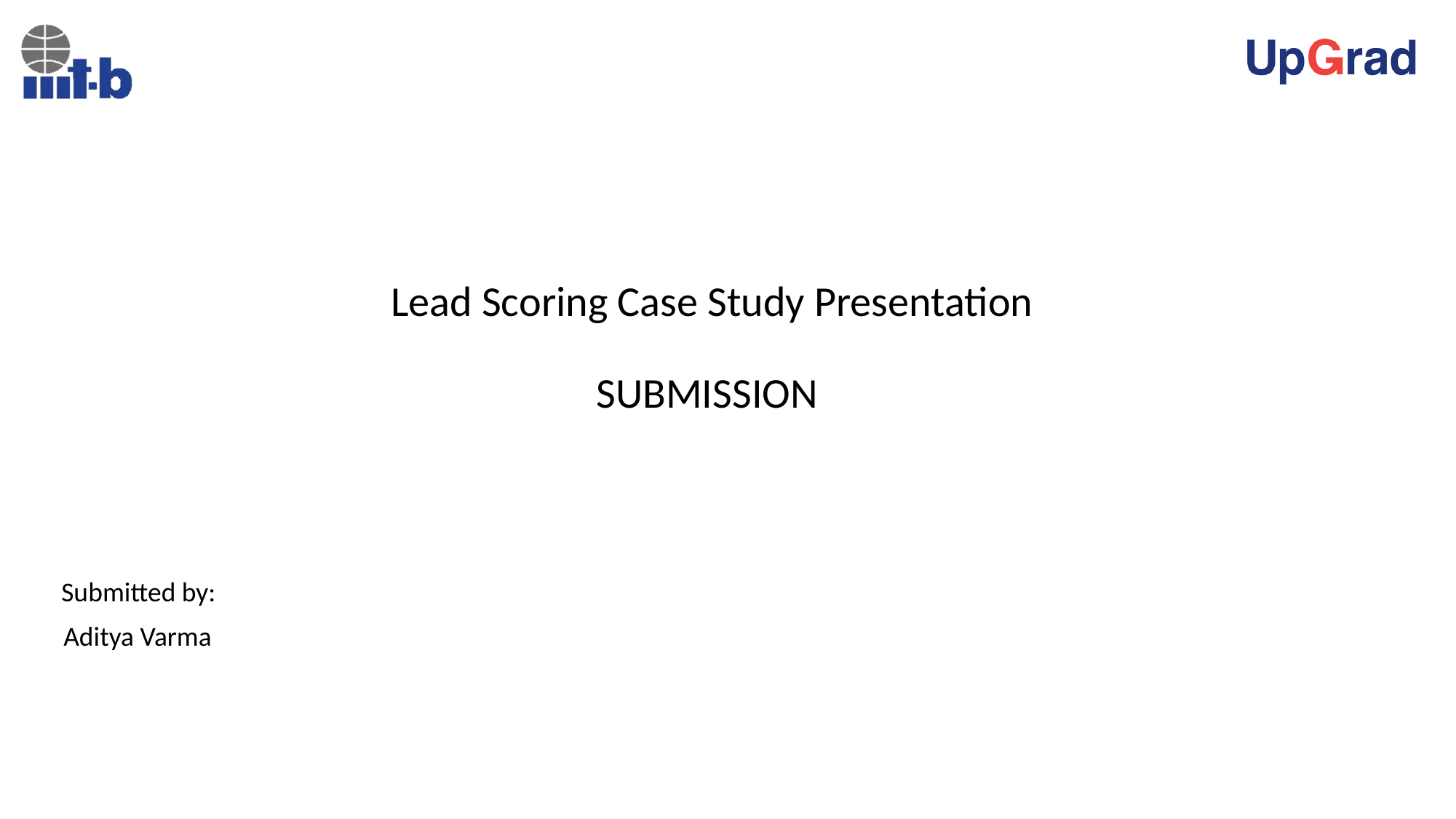

# Lead Scoring Case Study Presentation SUBMISSION
 Submitted by:
 Aditya Varma